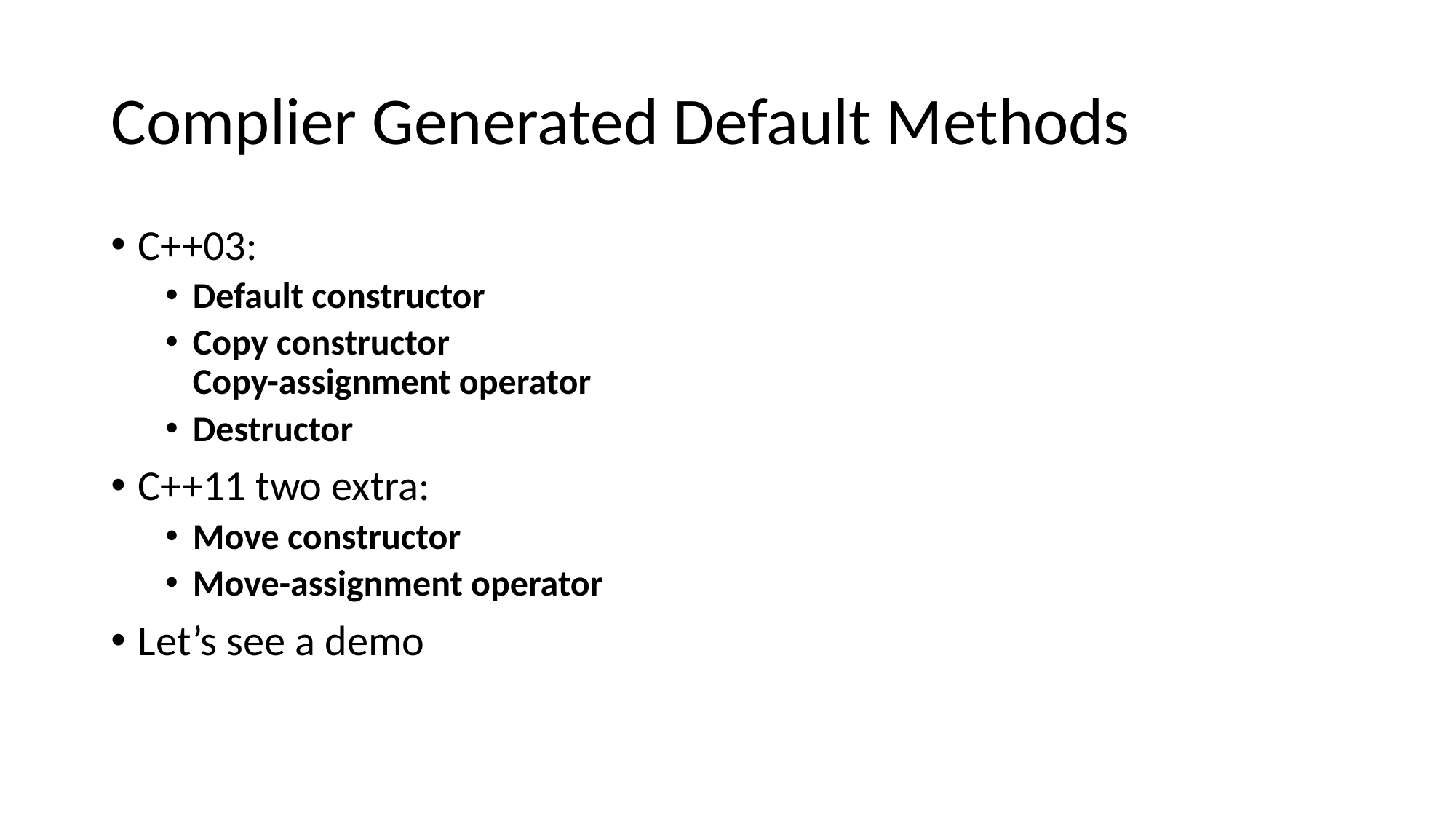

# Complier Generated Default Methods
C++03:
Default constructor
Copy constructor
Copy-assignment operator
Destructor
C++11 two extra:
Move constructor
Move-assignment operator
Let’s see a demo